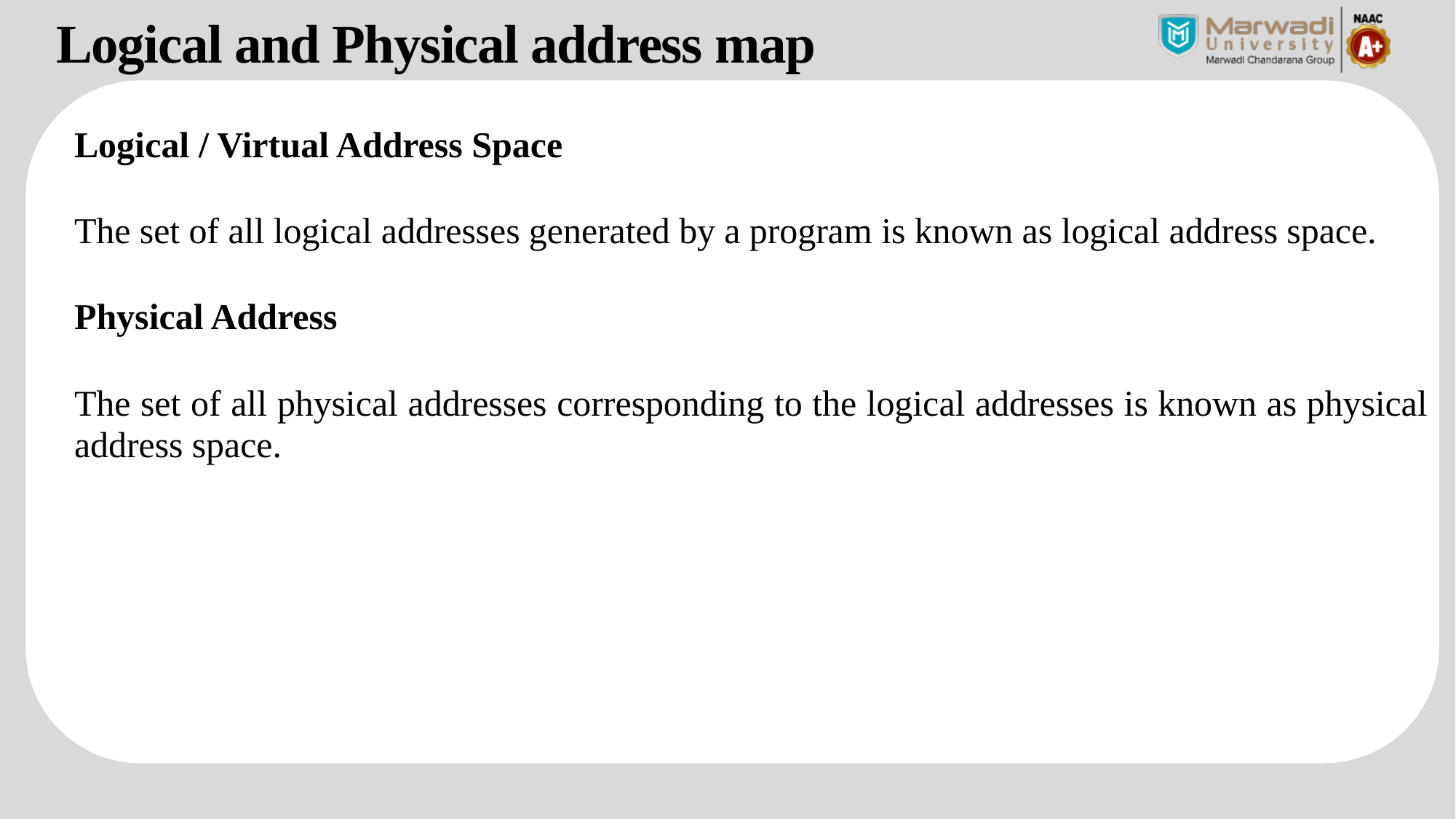

Logical and Physical address map
Logical / Virtual Address Space

The set of all logical addresses generated by a program is known as logical address space.

Physical Address

The set of all physical addresses corresponding to the logical addresses is known as physical address space.